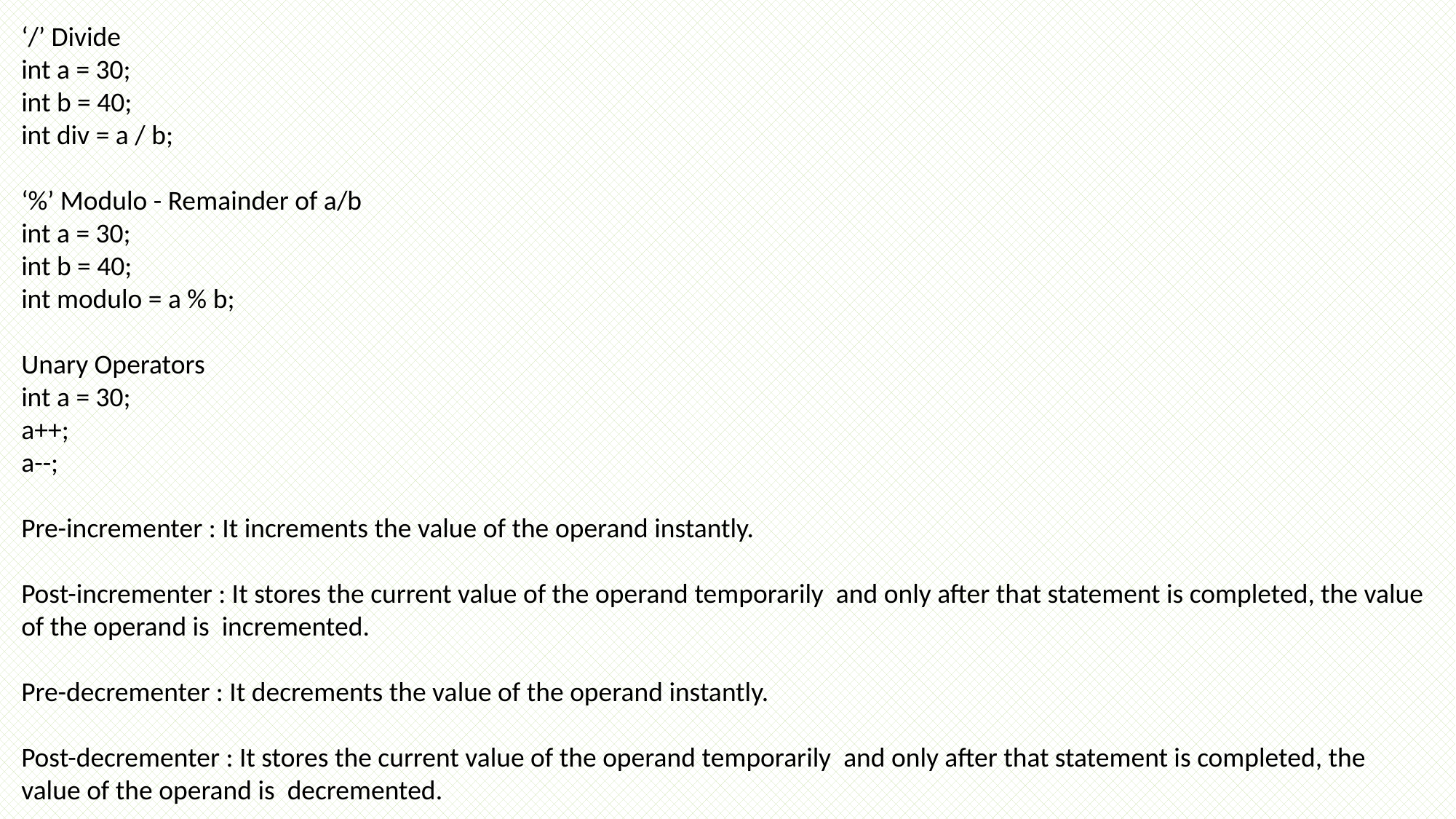

‘/’ Divide
int a = 30;
int b = 40;
int div = a / b;
‘%’ Modulo - Remainder of a/b
int a = 30;
int b = 40;
int modulo = a % b;
Unary Operators
int a = 30;
a++;
a--;

Pre-incrementer : It increments the value of the operand instantly.

Post-incrementer : It stores the current value of the operand temporarily  and only after that statement is completed, the value of the operand is  incremented.

Pre-decrementer : It decrements the value of the operand instantly.

Post-decrementer : It stores the current value of the operand temporarily  and only after that statement is completed, the value of the operand is  decremented.